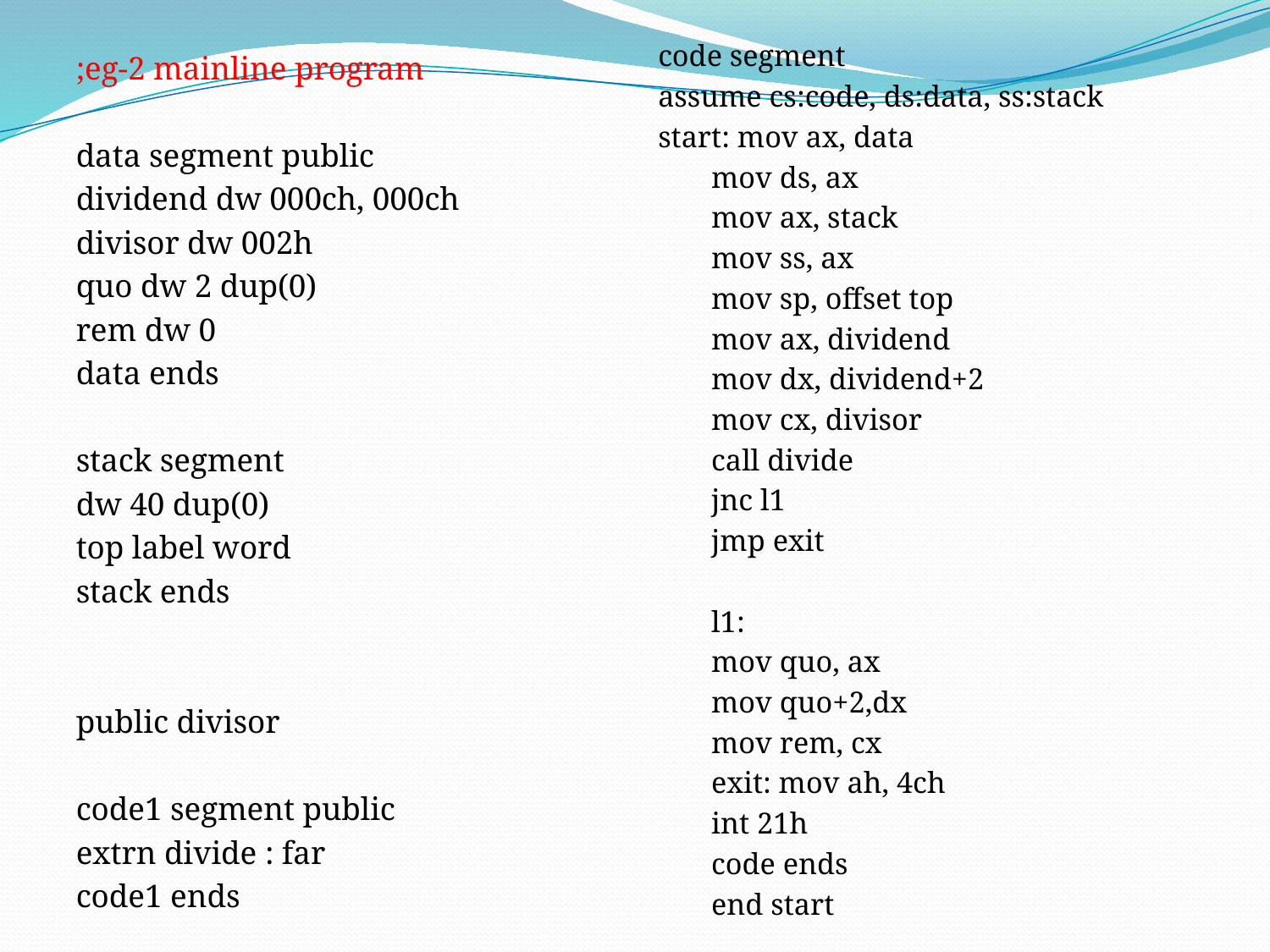

code segment
assume cs:code, ds:data, ss:stack
start: mov ax, data
       mov ds, ax
       mov ax, stack
       mov ss, ax
       mov sp, offset top
       mov ax, dividend
       mov dx, dividend+2
       mov cx, divisor
       call divide
       jnc l1
       jmp exit

       l1:
       mov quo, ax
       mov quo+2,dx
       mov rem, cx
       exit: mov ah, 4ch
       int 21h
       code ends
       end start

;eg-2 mainline program

data segment public
dividend dw 000ch, 000ch
divisor dw 002h
quo dw 2 dup(0)
rem dw 0
data ends

stack segment
dw 40 dup(0)
top label word
stack ends

public divisor

code1 segment public
extrn divide : far
code1 ends